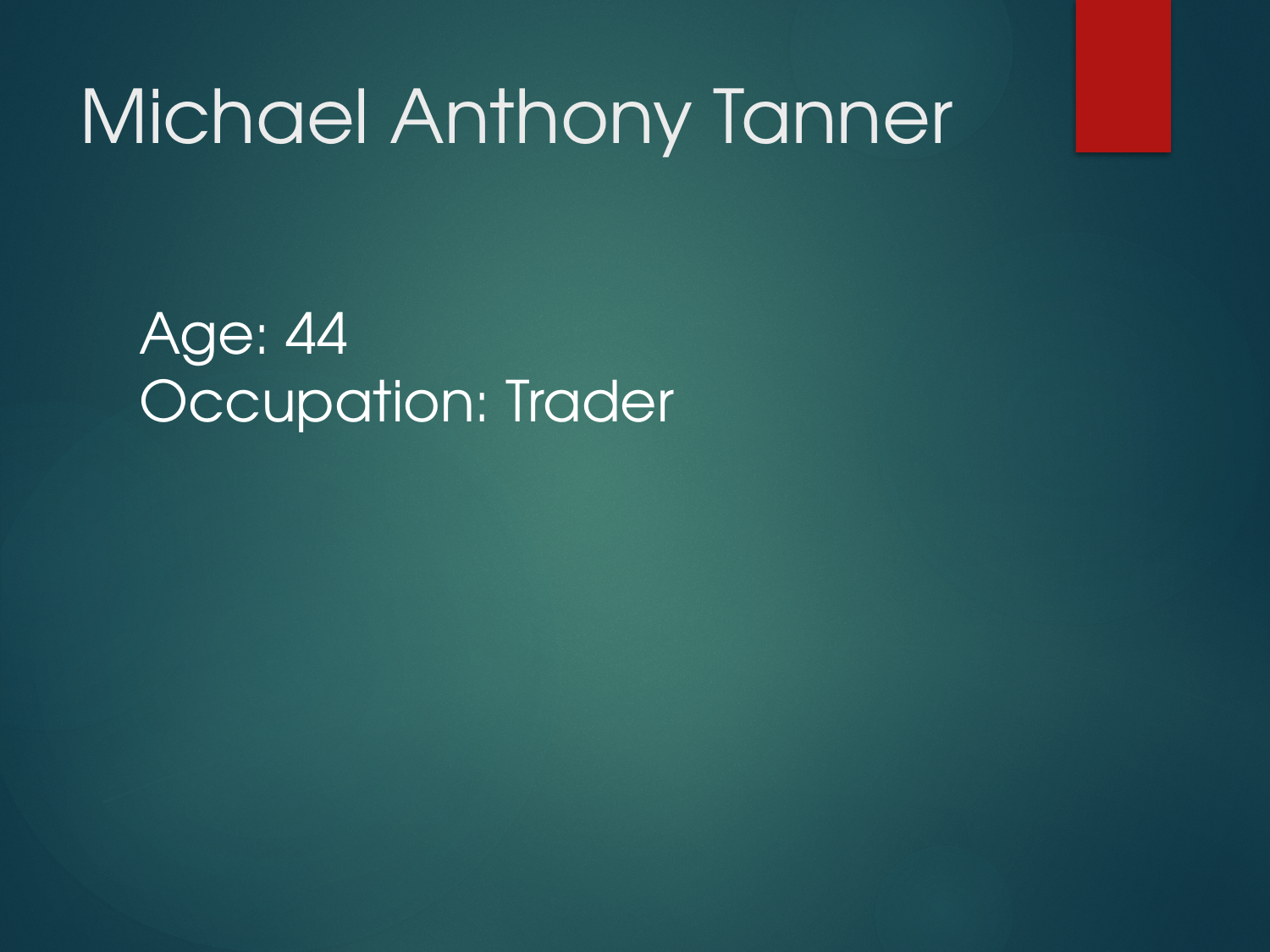

# Michael Anthony Tanner

Age: 44
Occupation: Trader